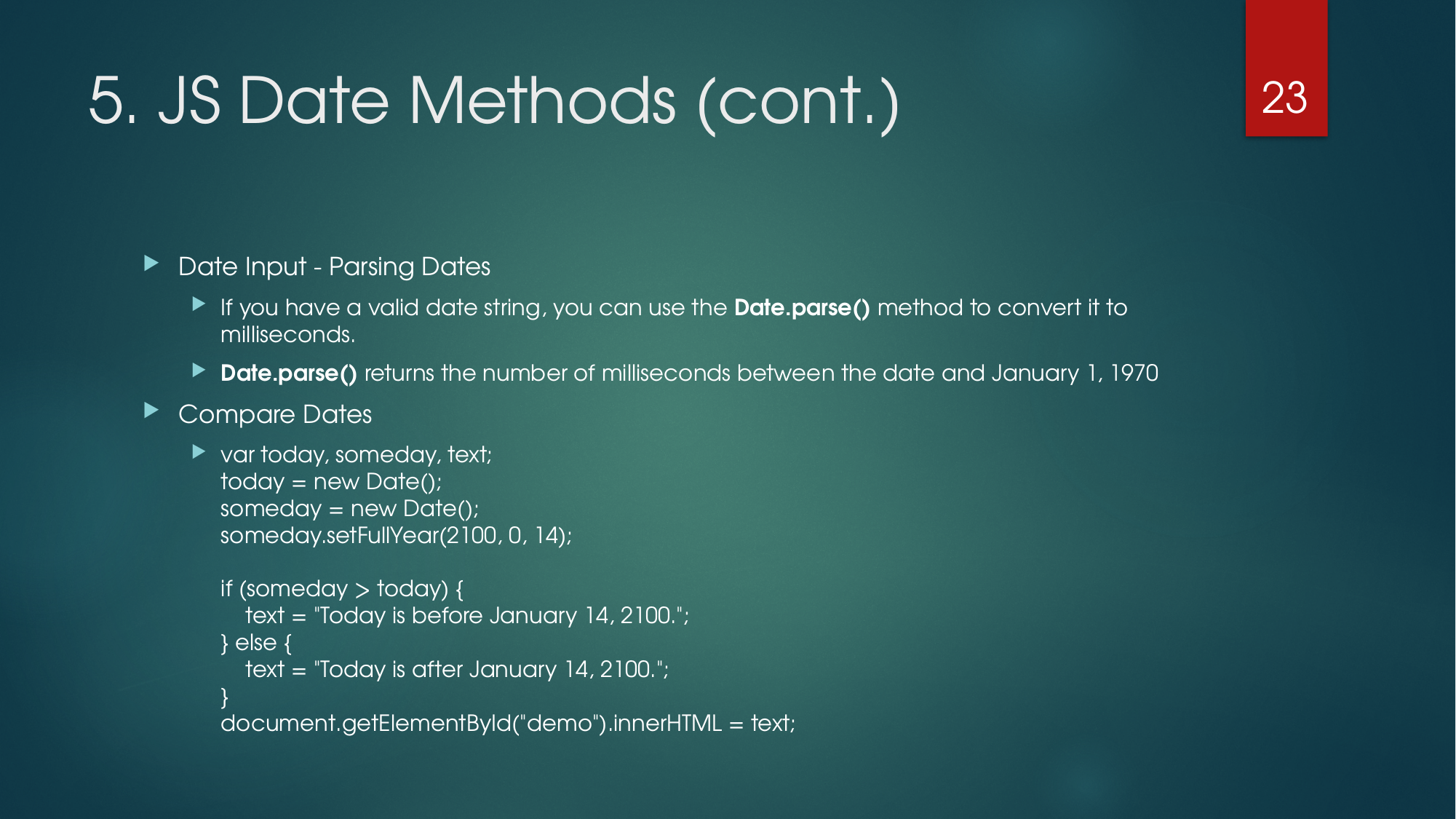

23
# 5. JS Date Methods (cont.)
Date Input - Parsing Dates
If you have a valid date string, you can use the Date.parse() method to convert it to milliseconds.
Date.parse() returns the number of milliseconds between the date and January 1, 1970
Compare Dates
var today, someday, text;
today = new Date();
someday = new Date();
someday.setFullYear(2100, 0, 14);
if (someday > today) {
    text = "Today is before January 14, 2100.";
} else {
    text = "Today is after January 14, 2100.";
}
document.getElementById("demo").innerHTML = text;